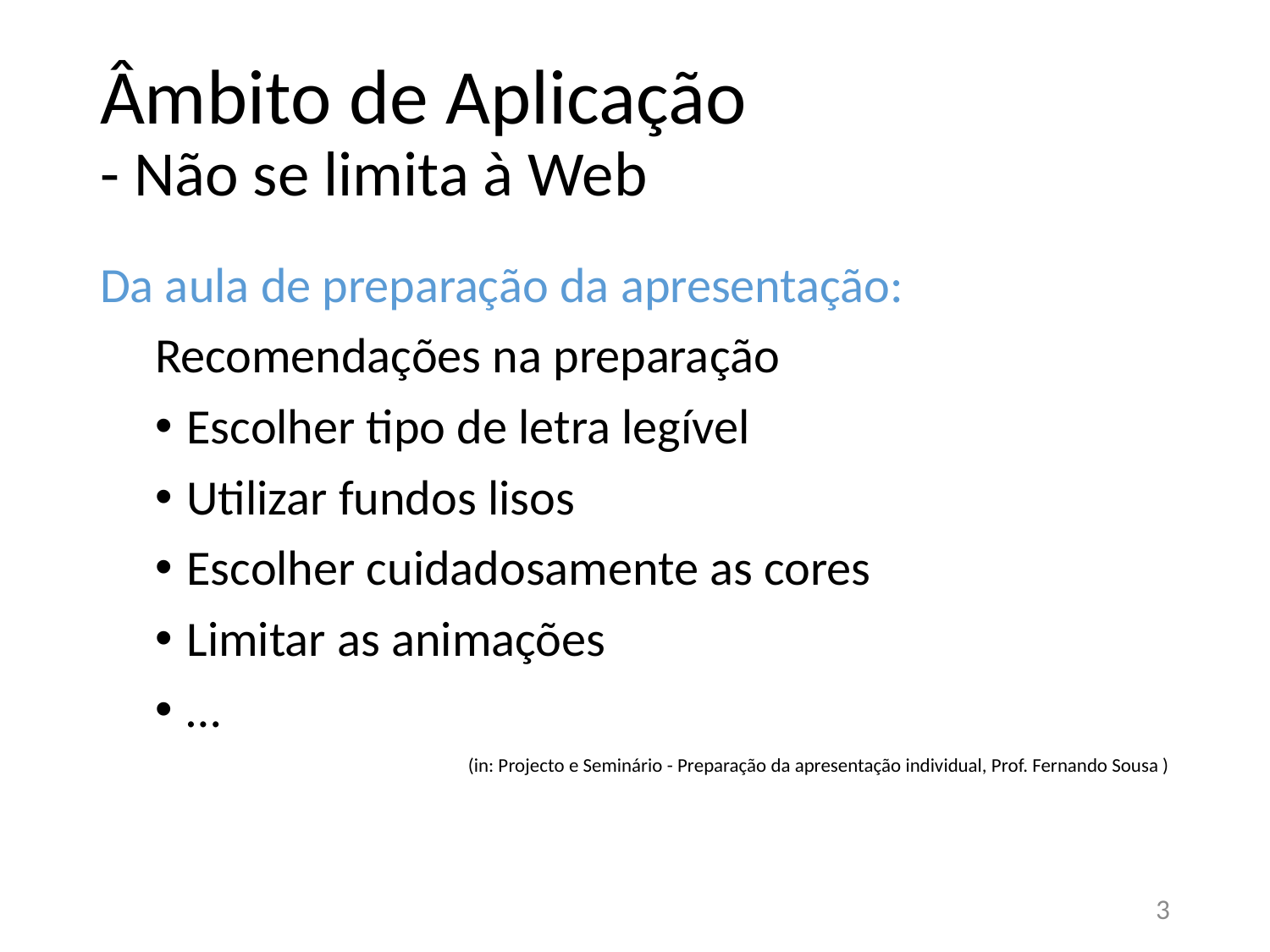

# Âmbito de Aplicação - Não se limita à Web
Da aula de preparação da apresentação:
Recomendações na preparação
Escolher tipo de letra legível
Utilizar fundos lisos
Escolher cuidadosamente as cores
Limitar as animações
…
(in: Projecto e Seminário - Preparação da apresentação individual, Prof. Fernando Sousa )
3